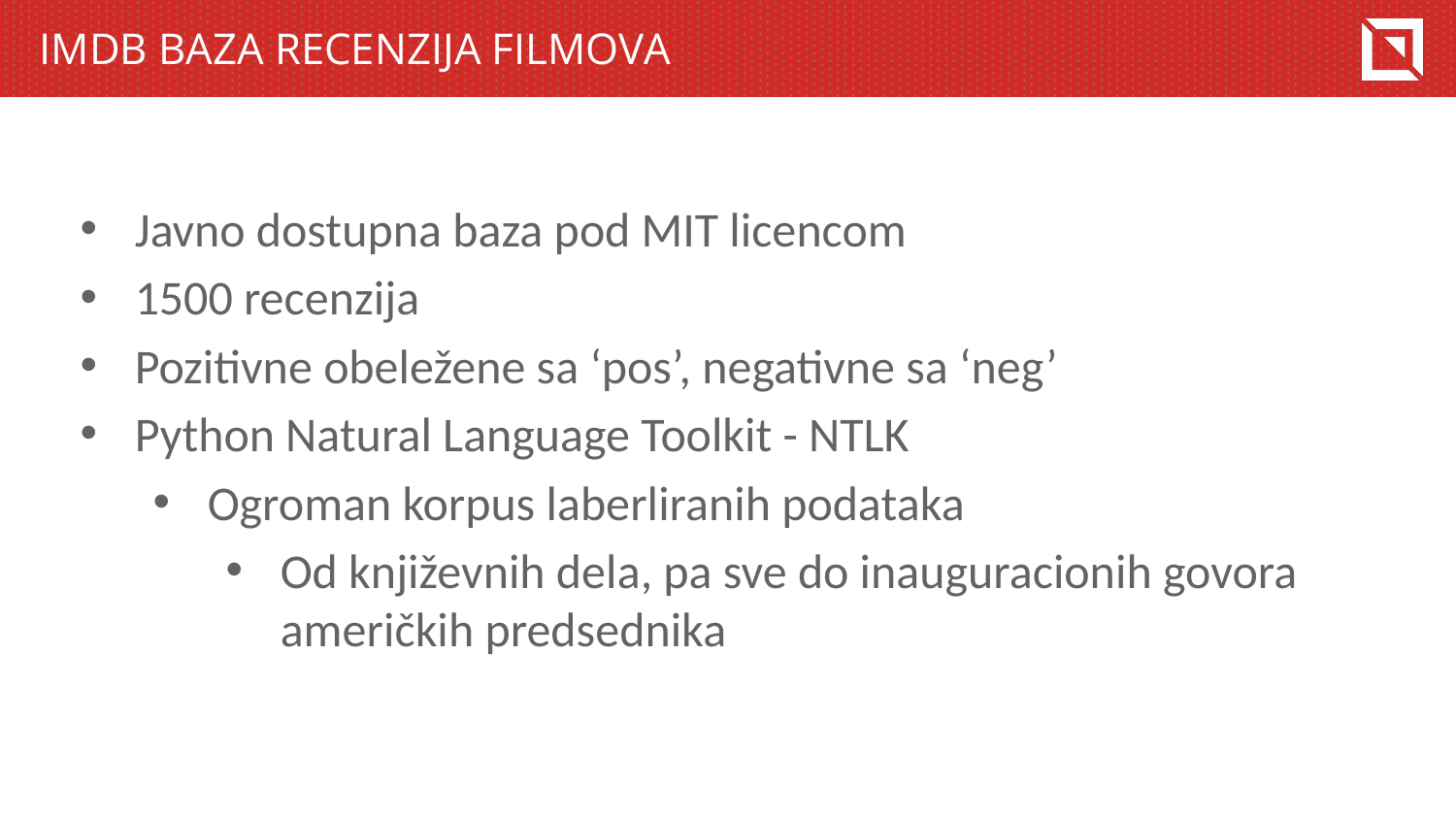

# IMDB BAZA RECENZIJA FILMOVA
Javno dostupna baza pod MIT licencom
1500 recenzija
Pozitivne obeležene sa ‘pos’, negativne sa ‘neg’
Python Natural Language Toolkit - NTLK
Ogroman korpus laberliranih podataka
Od književnih dela, pa sve do inauguracionih govora američkih predsednika